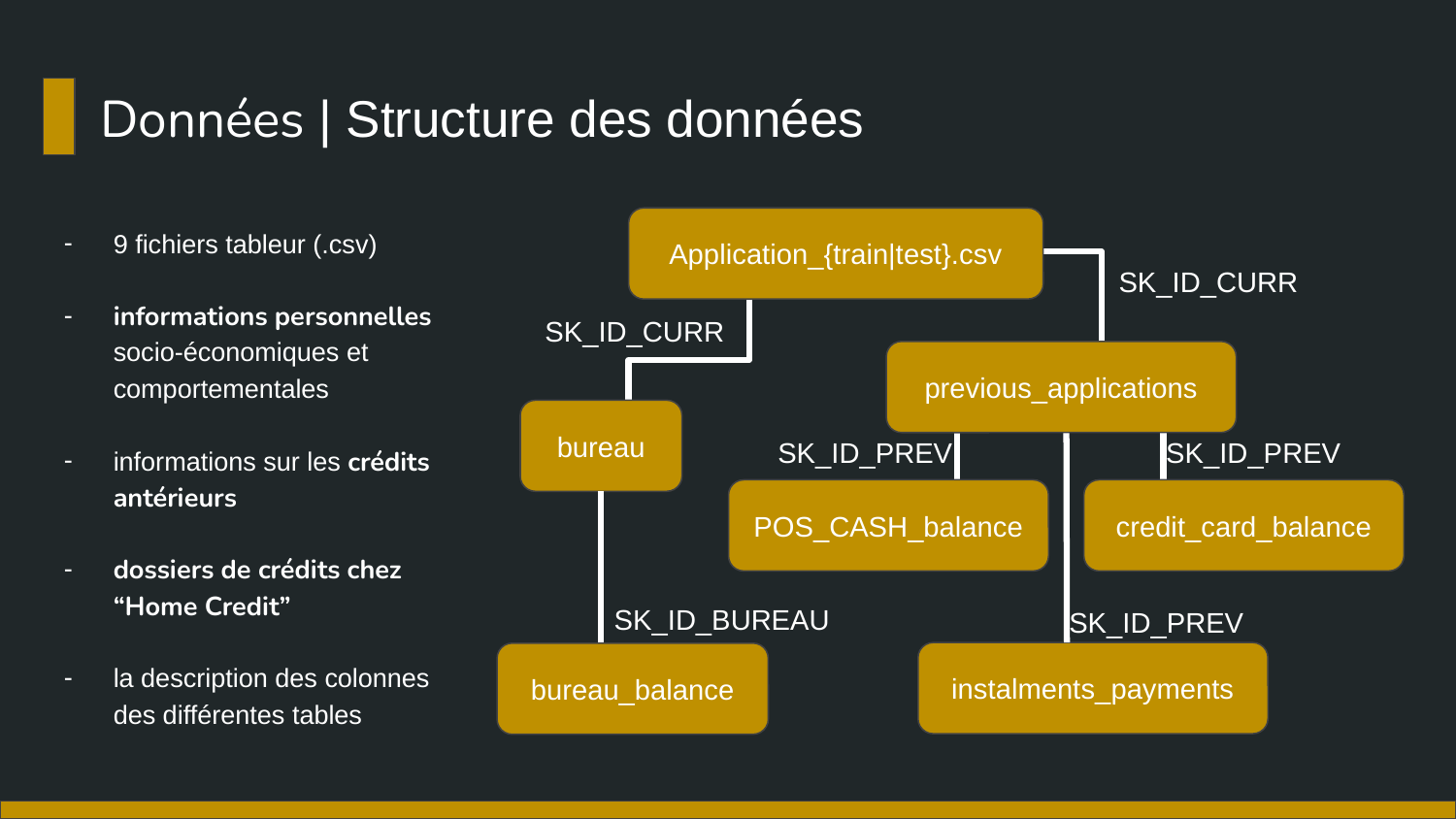

# Données | Structure des données

9 fichiers tableur (.csv)

informations personnelles socio-économiques et comportementales

informations sur les crédits antérieurs

dossiers de crédits chez “Home Credit”

la description des colonnes des différentes tables
Application_{train|test}.csv
SK_ID_CURR

SK_ID_CURR
previous_applications
bureau
SK_ID_PREV
SK_ID_PREV
POS_CASH_balance
credit_card_balance
SK_ID_BUREAU
SK_ID_PREV
instalments_payments
bureau_balance